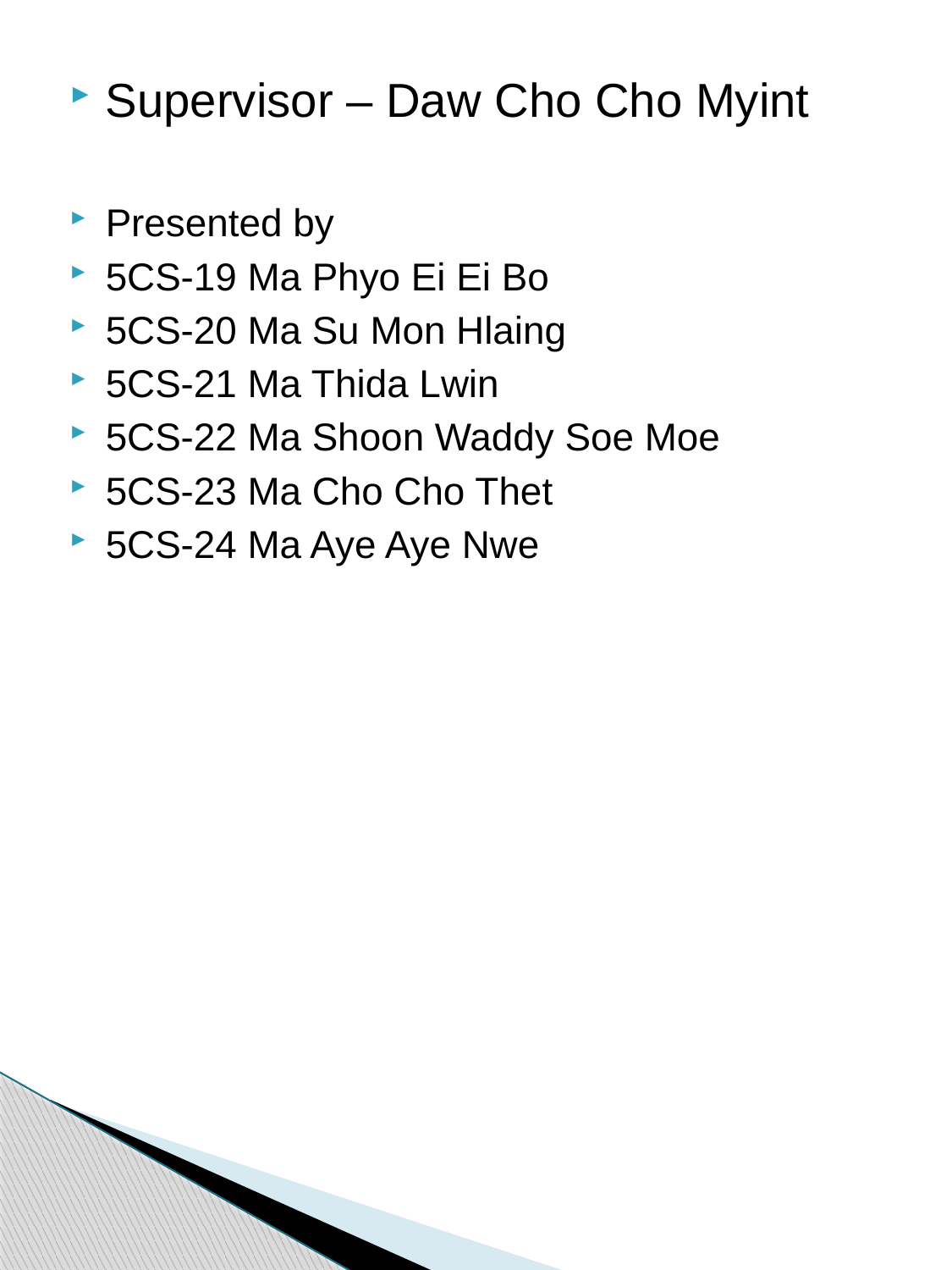

Supervisor – Daw Cho Cho Myint

Presented by
5CS-19 Ma Phyo Ei Ei Bo
5CS-20 Ma Su Mon Hlaing
5CS-21 Ma Thida Lwin
5CS-22 Ma Shoon Waddy Soe Moe
5CS-23 Ma Cho Cho Thet
5CS-24 Ma Aye Aye Nwe